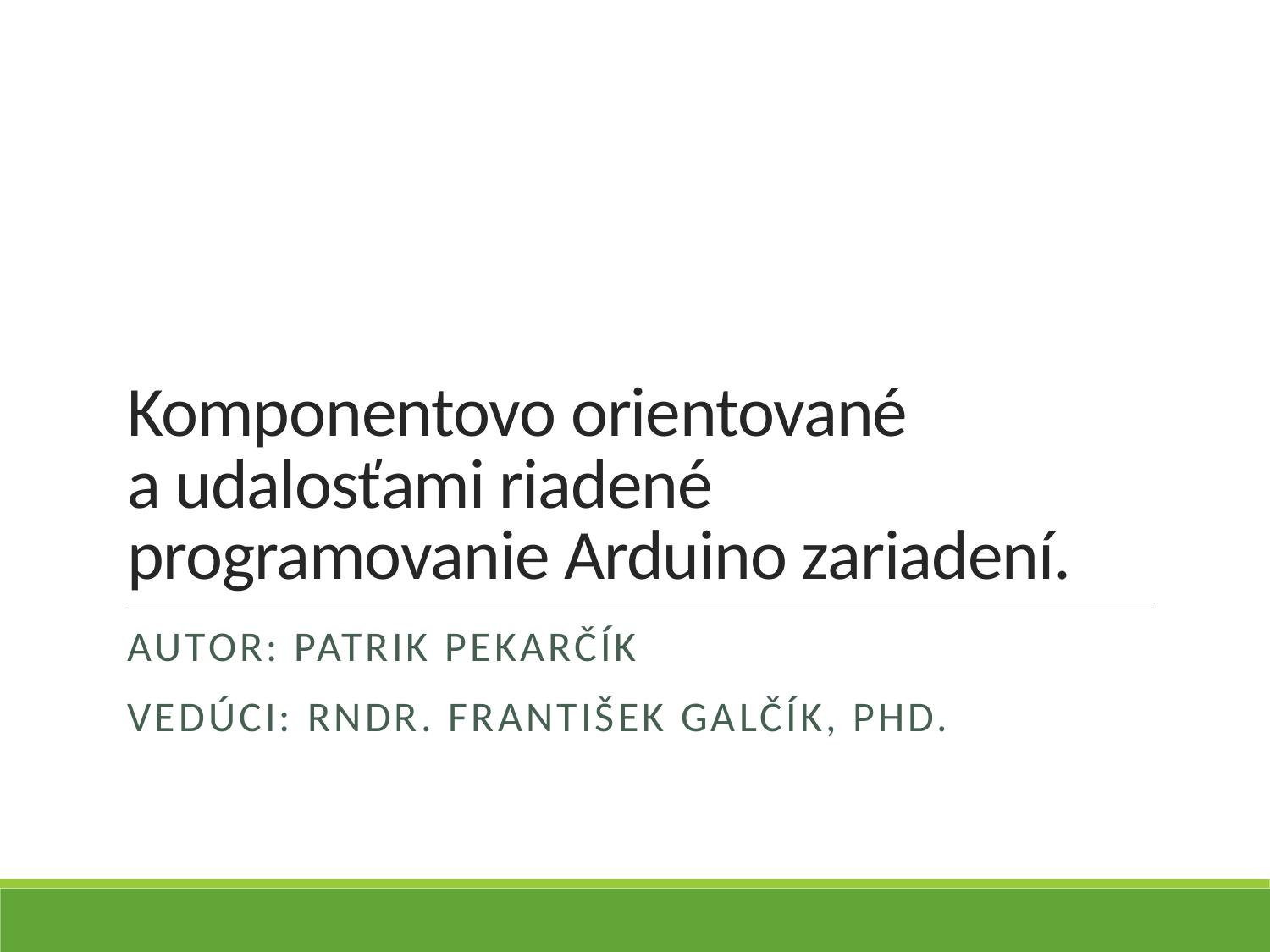

# Komponentovo orientované a udalosťami riadené programovanie Arduino zariadení.
Autor: Patrik Pekarčík
Vedúci: RNDr. František Galčík, PhD.